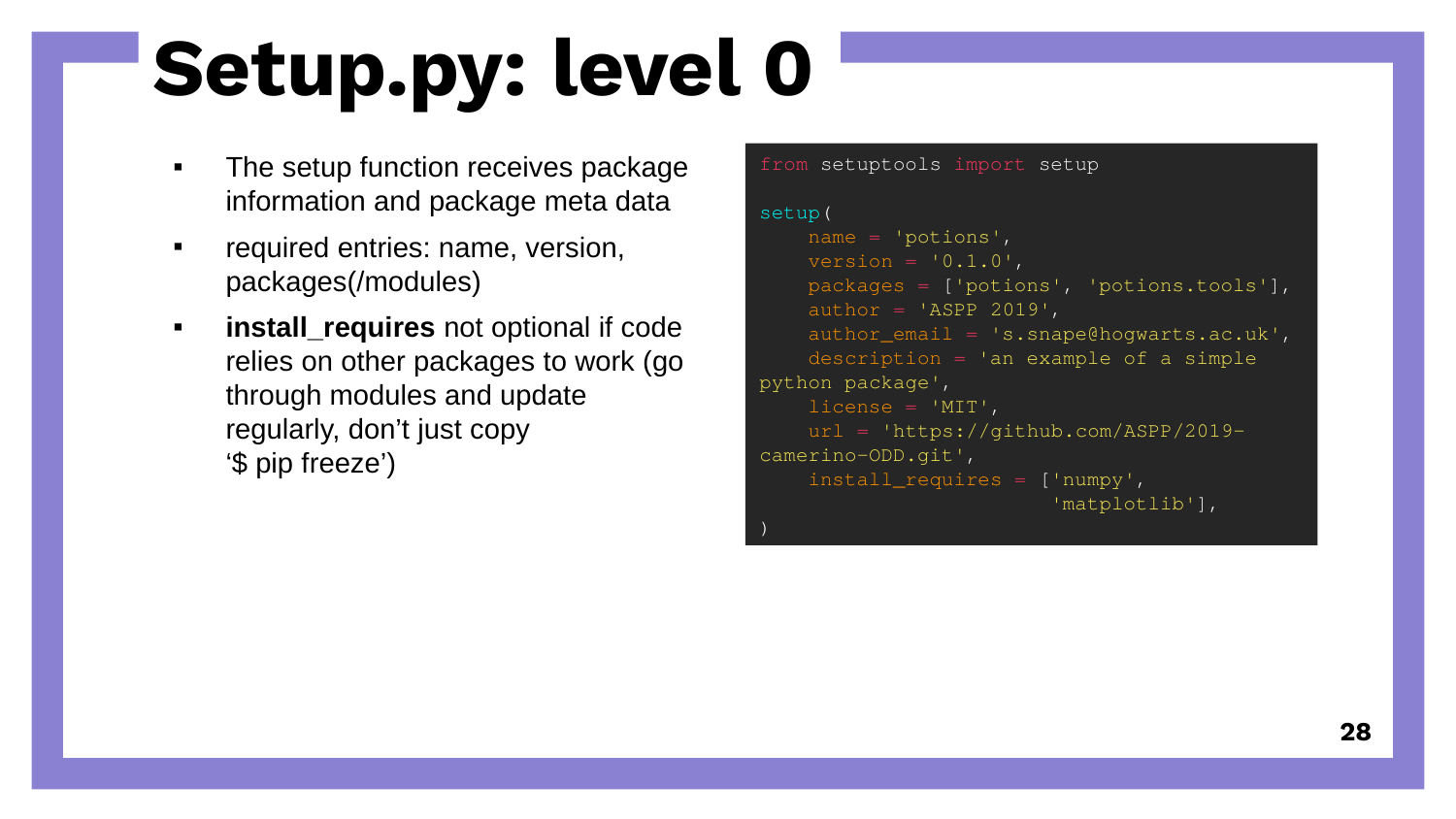

# Setup.py: level 0
The setup function receives package information and package meta data
required entries: name, version, packages(/modules)
install_requires not optional if code relies on other packages to work (go through modules and update regularly, don’t just copy
‘$ pip freeze’)
from setuptools import setup

setup(
    name = 'potions',
    version = '0.1.0',
    packages = ['potions', 'potions.tools'],
    author = 'ASPP 2019',
    author_email = 's.snape@hogwarts.ac.uk',
    description = 'an example of a simple python package',
    license = 'MIT',
    url = 'https://github.com/ASPP/2019-camerino-ODD.git',
    install_requires = ['numpy',
		'matplotlib'],
)
28